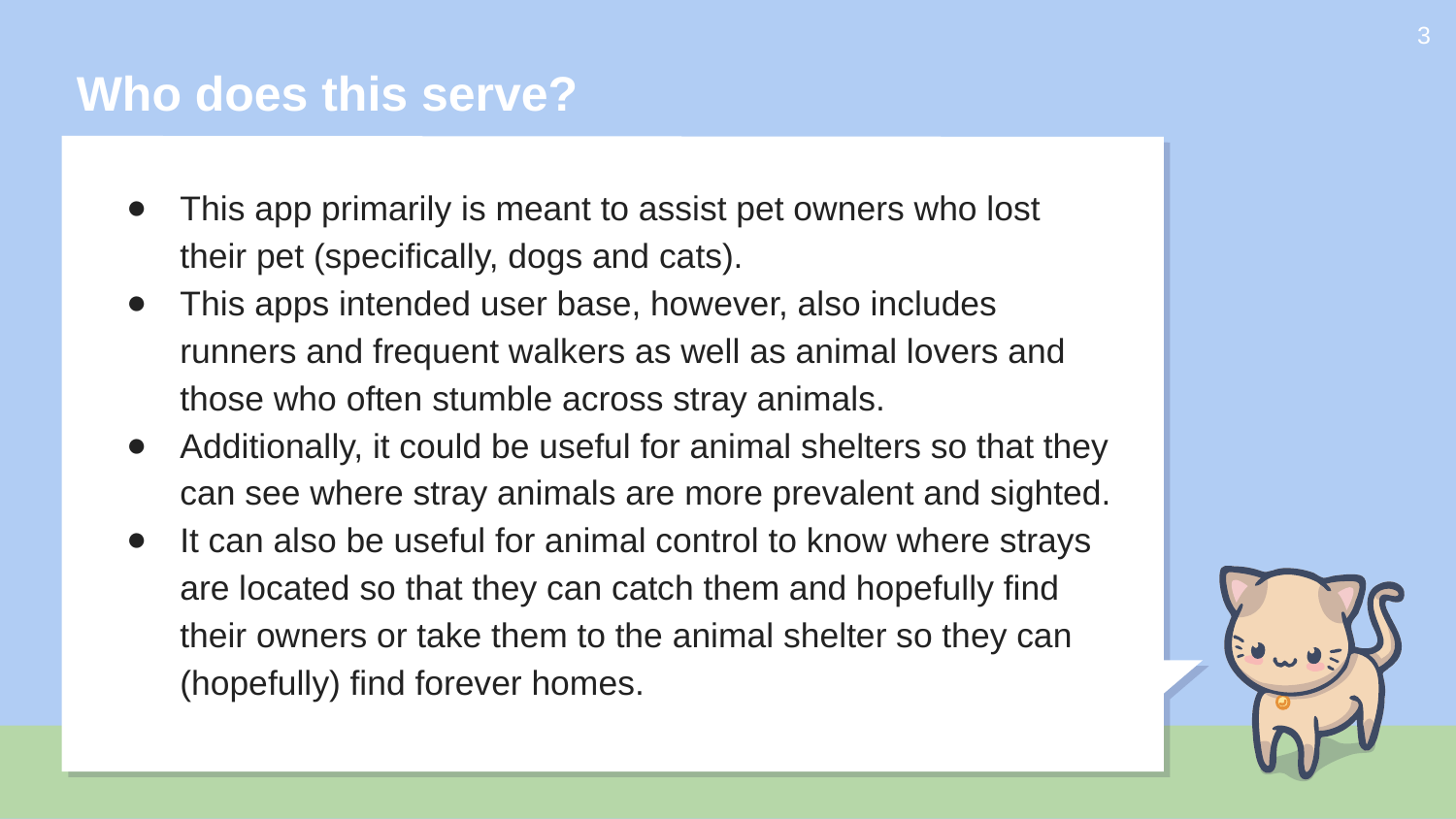

# Who does this serve?
3
This app primarily is meant to assist pet owners who lost their pet (specifically, dogs and cats).
This apps intended user base, however, also includes runners and frequent walkers as well as animal lovers and those who often stumble across stray animals.
Additionally, it could be useful for animal shelters so that they can see where stray animals are more prevalent and sighted.
It can also be useful for animal control to know where strays are located so that they can catch them and hopefully find their owners or take them to the animal shelter so they can (hopefully) find forever homes.